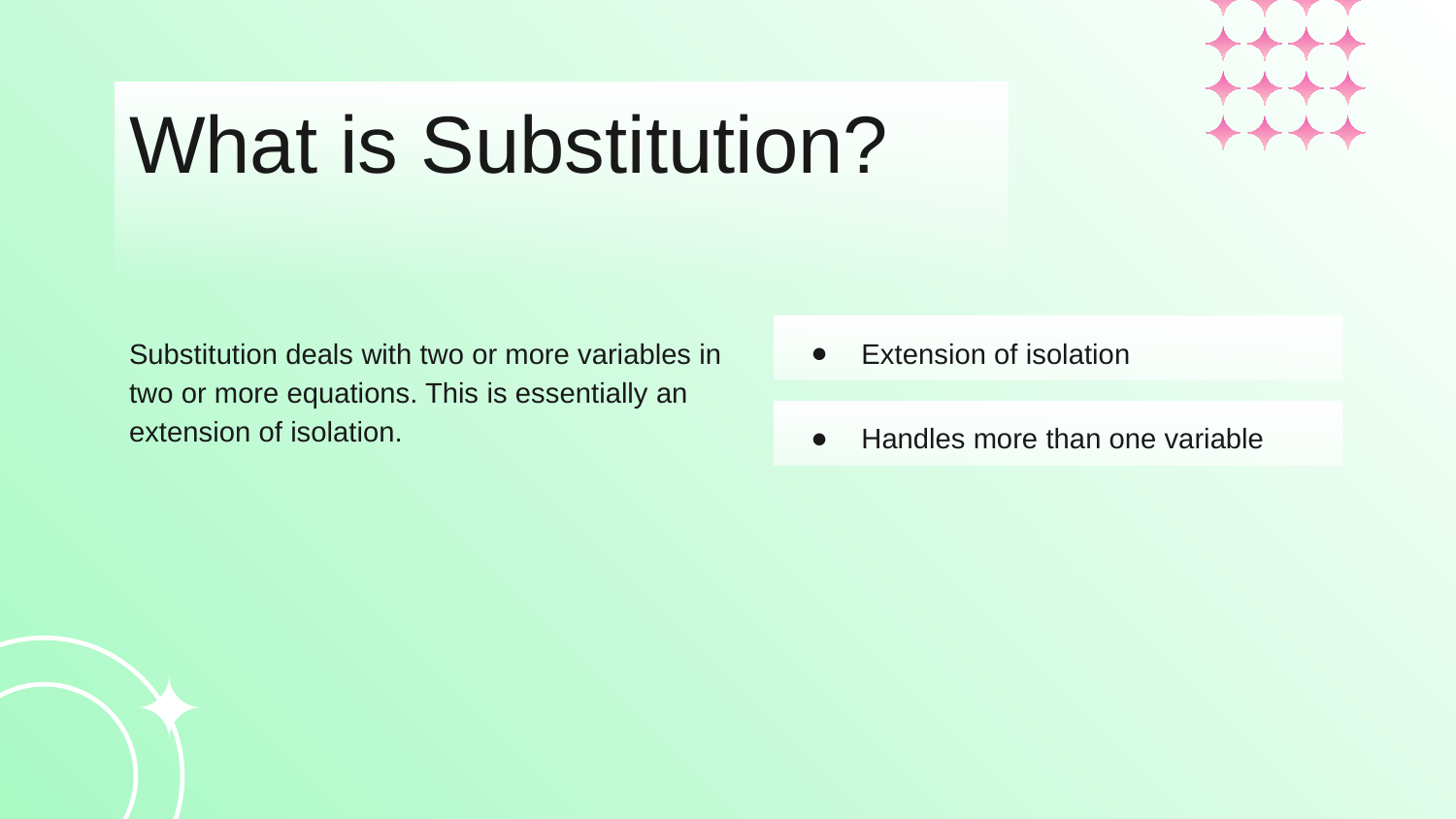

# What is Substitution?
Substitution deals with two or more variables in two or more equations. This is essentially an extension of isolation.
Extension of isolation
Handles more than one variable